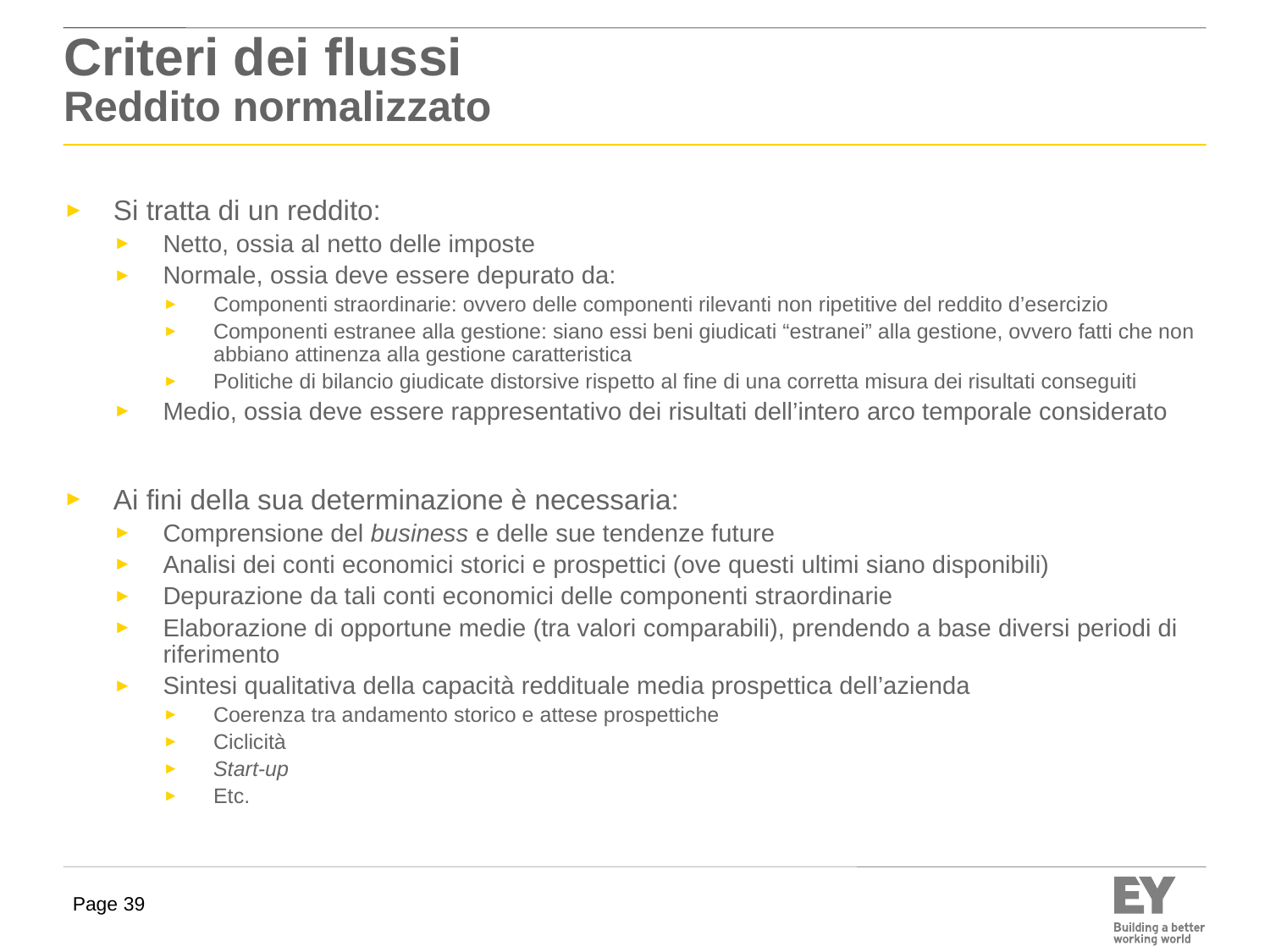

# Criteri dei flussi Reddito normalizzato
Si tratta di un reddito:
Netto, ossia al netto delle imposte
Normale, ossia deve essere depurato da:
Componenti straordinarie: ovvero delle componenti rilevanti non ripetitive del reddito d’esercizio
Componenti estranee alla gestione: siano essi beni giudicati “estranei” alla gestione, ovvero fatti che non abbiano attinenza alla gestione caratteristica
Politiche di bilancio giudicate distorsive rispetto al fine di una corretta misura dei risultati conseguiti
Medio, ossia deve essere rappresentativo dei risultati dell’intero arco temporale considerato

Ai fini della sua determinazione è necessaria:
Comprensione del business e delle sue tendenze future
Analisi dei conti economici storici e prospettici (ove questi ultimi siano disponibili)
Depurazione da tali conti economici delle componenti straordinarie
Elaborazione di opportune medie (tra valori comparabili), prendendo a base diversi periodi di riferimento
Sintesi qualitativa della capacità reddituale media prospettica dell’azienda
Coerenza tra andamento storico e attese prospettiche
Ciclicità
Start-up
Etc.